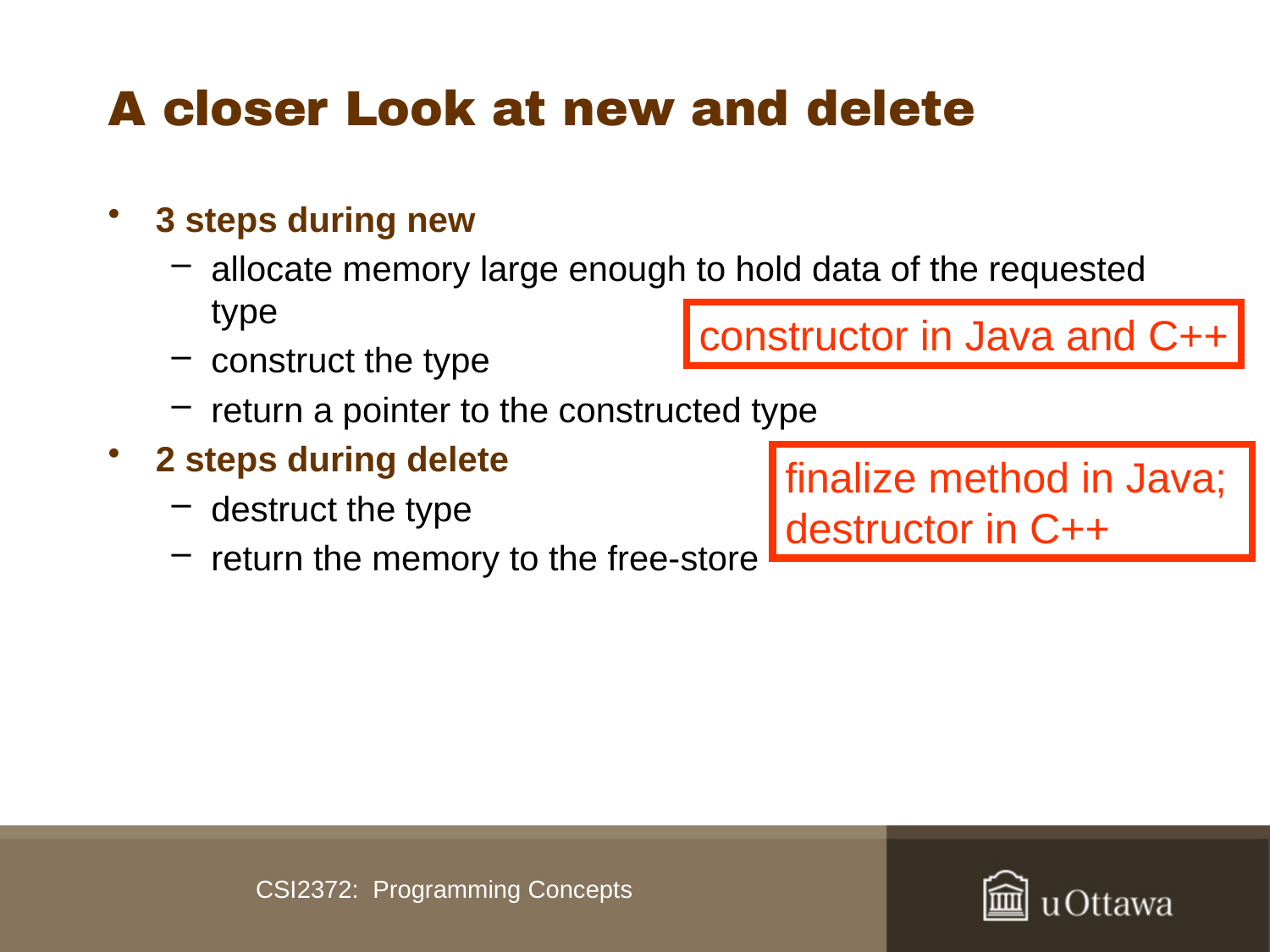

# A closer Look at new and delete
3 steps during new
allocate memory large enough to hold data of the requested type
construct the type
return a pointer to the constructed type
2 steps during delete
destruct the type
return the memory to the free-store

constructor in Java and C++
finalize method in Java; destructor in C++
CSI2372:  Programming Concepts